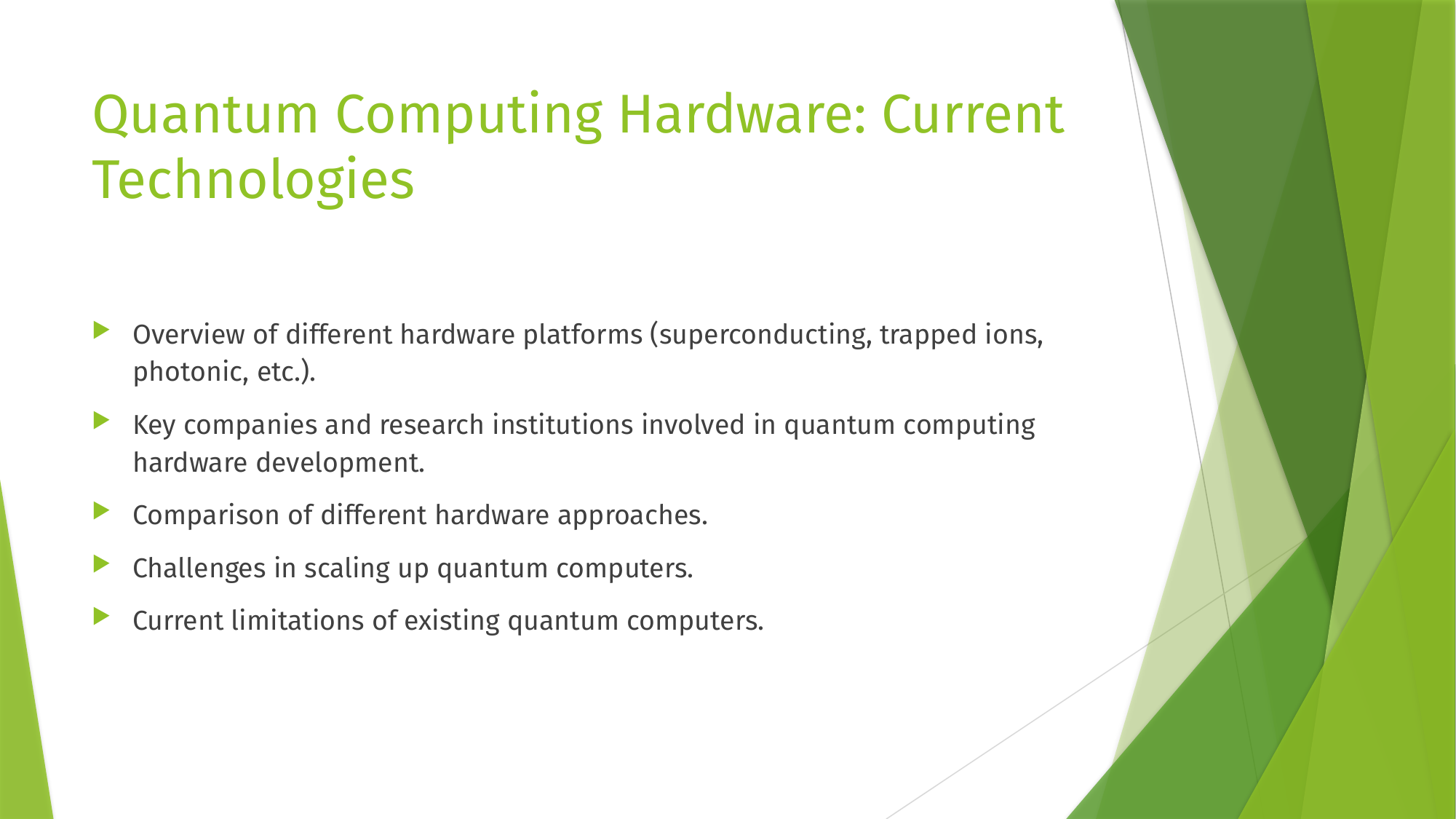

# Quantum Computing Hardware: Current Technologies

Overview of different hardware platforms (superconducting, trapped ions, photonic, etc.).
Key companies and research institutions involved in quantum computing hardware development.
Comparison of different hardware approaches.
Challenges in scaling up quantum computers.
Current limitations of existing quantum computers.